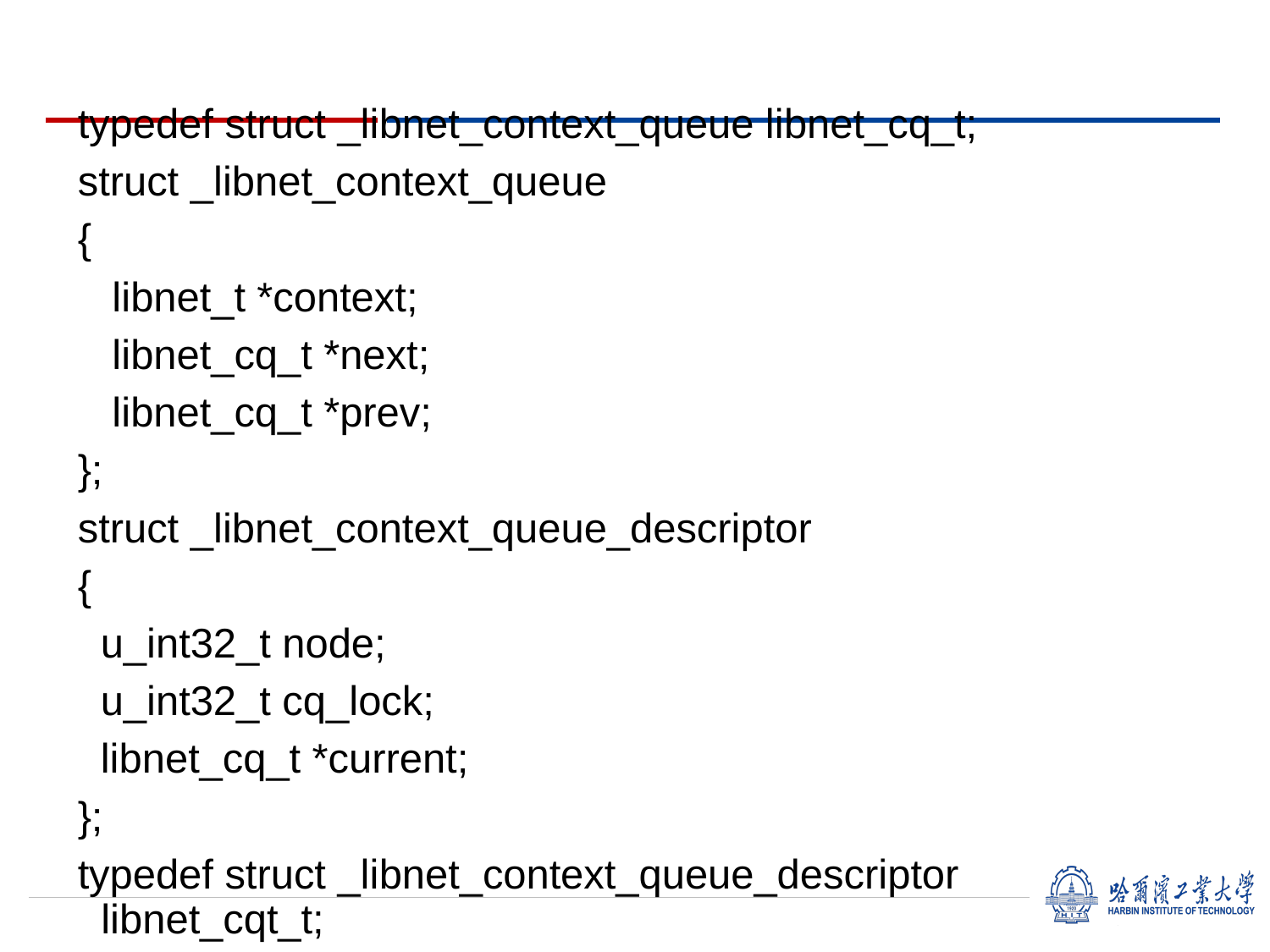

typedef struct _libnet_context_queue libnet_cq_t;
struct _libnet_context_queue
{
   libnet_t *context;
   libnet_cq_t *next;
   libnet_cq_t *prev;
};
struct _libnet_context_queue_descriptor
{
  u_int32_t node;
  u_int32_t cq_lock;
  libnet_cq_t *current;
};
typedef struct _libnet_context_queue_descriptor       libnet_cqt_t;
77